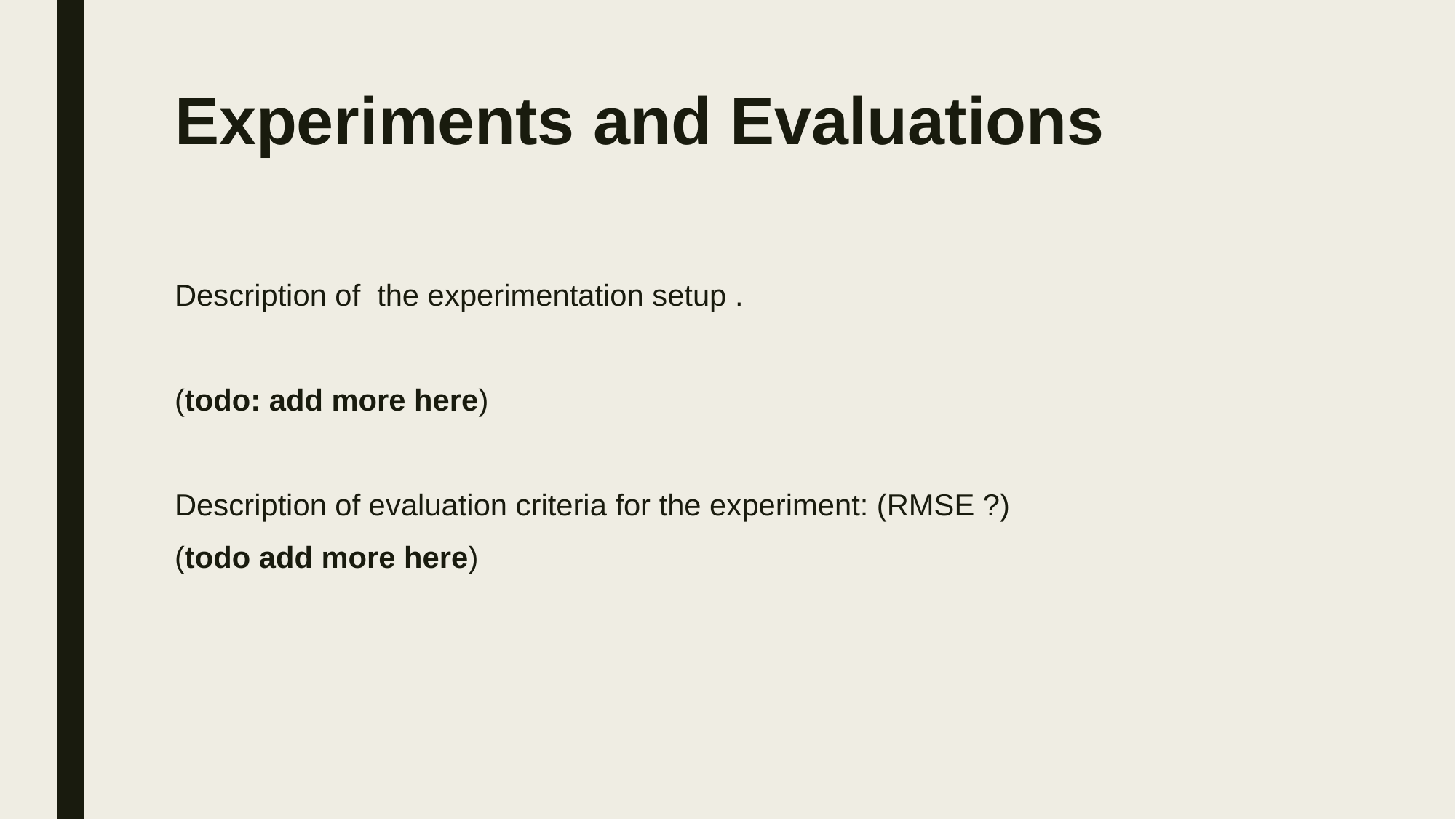

# Experiments and Evaluations
Description of  the experimentation setup .

(todo: add more here)

Description of evaluation criteria for the experiment: (RMSE ?)
(todo add more here)